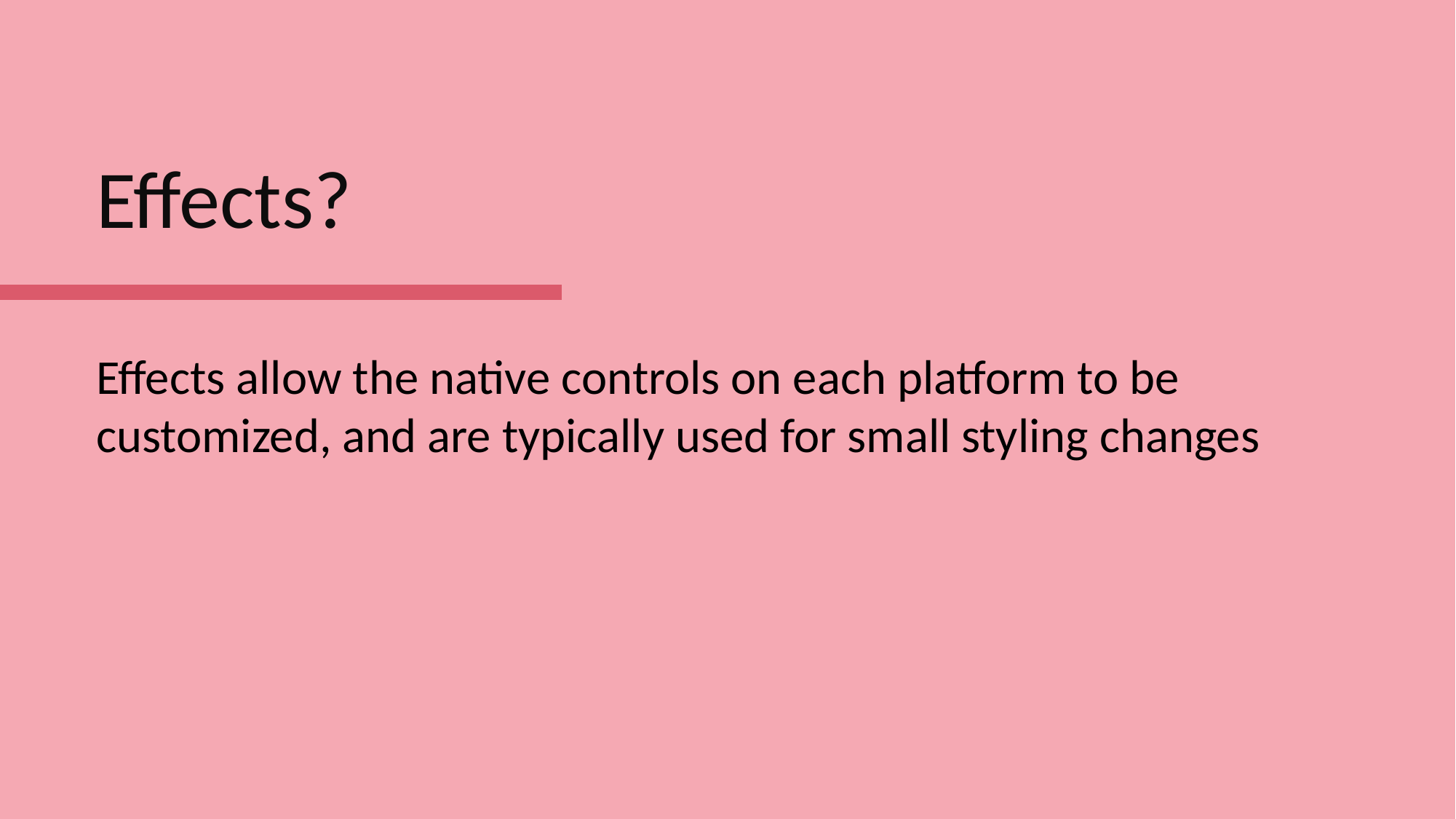

# Effects?
Effects allow the native controls on each platform to be customized, and are typically used for small styling changes